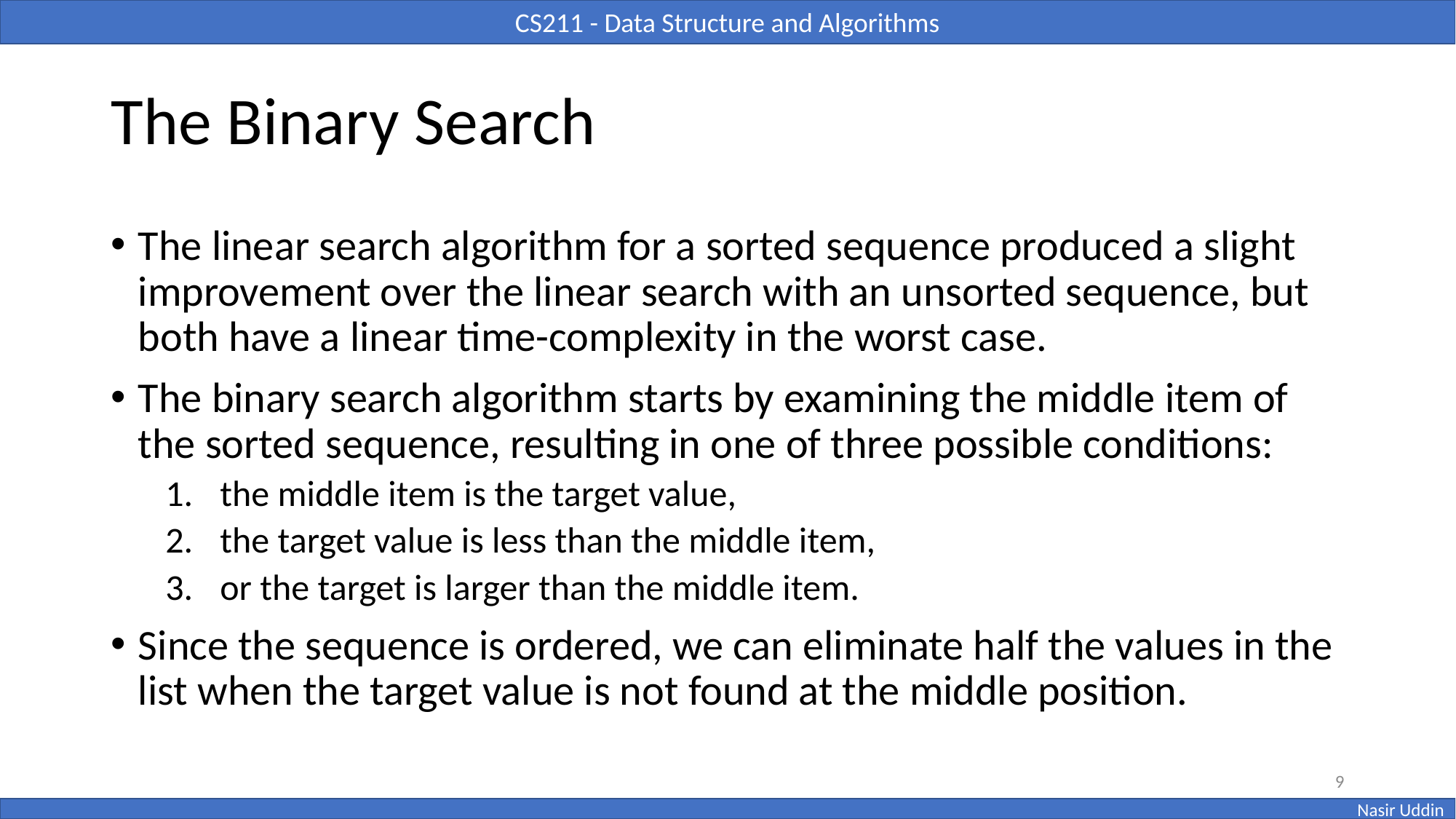

# The Binary Search
The linear search algorithm for a sorted sequence produced a slight improvement over the linear search with an unsorted sequence, but both have a linear time-complexity in the worst case.
The binary search algorithm starts by examining the middle item of the sorted sequence, resulting in one of three possible conditions:
the middle item is the target value,
the target value is less than the middle item,
or the target is larger than the middle item.
Since the sequence is ordered, we can eliminate half the values in the list when the target value is not found at the middle position.
9